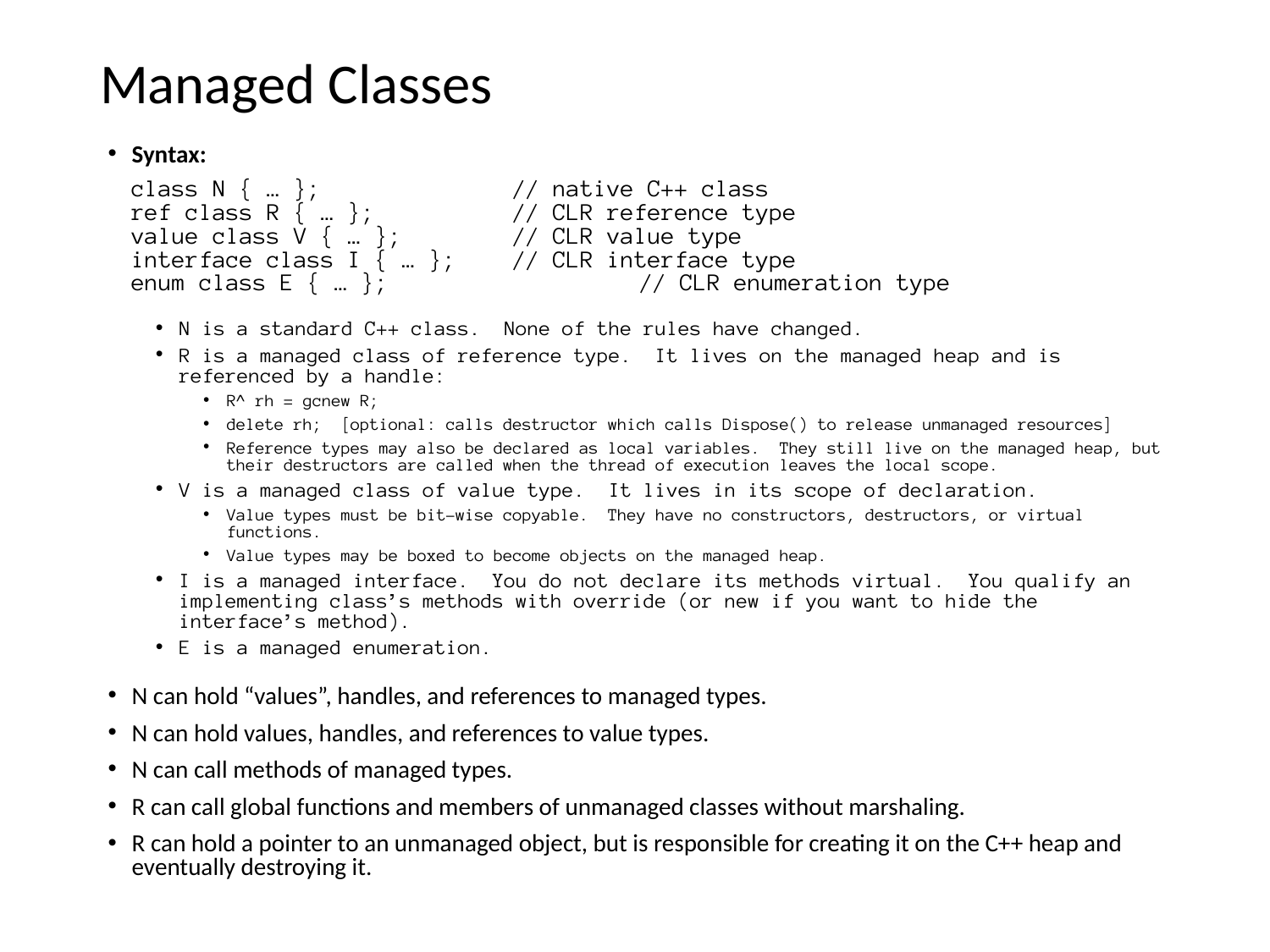

# Managed Classes
Syntax:
class N { … };		// native C++ class
ref class R { … };		// CLR reference type
value class V { … };	// CLR value type
interface class I { … }; 	// CLR interface type
enum class E { … };		// CLR enumeration type
N is a standard C++ class.  None of the rules have changed.
R is a managed class of reference type.  It lives on the managed heap and is referenced by a handle:
R^ rh = gcnew R;
delete rh;  [optional: calls destructor which calls Dispose() to release unmanaged resources]
Reference types may also be declared as local variables.  They still live on the managed heap, but their destructors are called when the thread of execution leaves the local scope.
V is a managed class of value type.  It lives in its scope of declaration.
Value types must be bit-wise copyable.  They have no constructors, destructors, or virtual functions.
Value types may be boxed to become objects on the managed heap.
I is a managed interface.  You do not declare its methods virtual.  You qualify an implementing class’s methods with override (or new if you want to hide the interface’s method).
E is a managed enumeration.
N can hold “values”, handles, and references to managed types.
N can hold values, handles, and references to value types.
N can call methods of managed types.
R can call global functions and members of unmanaged classes without marshaling.
R can hold a pointer to an unmanaged object, but is responsible for creating it on the C++ heap and eventually destroying it.